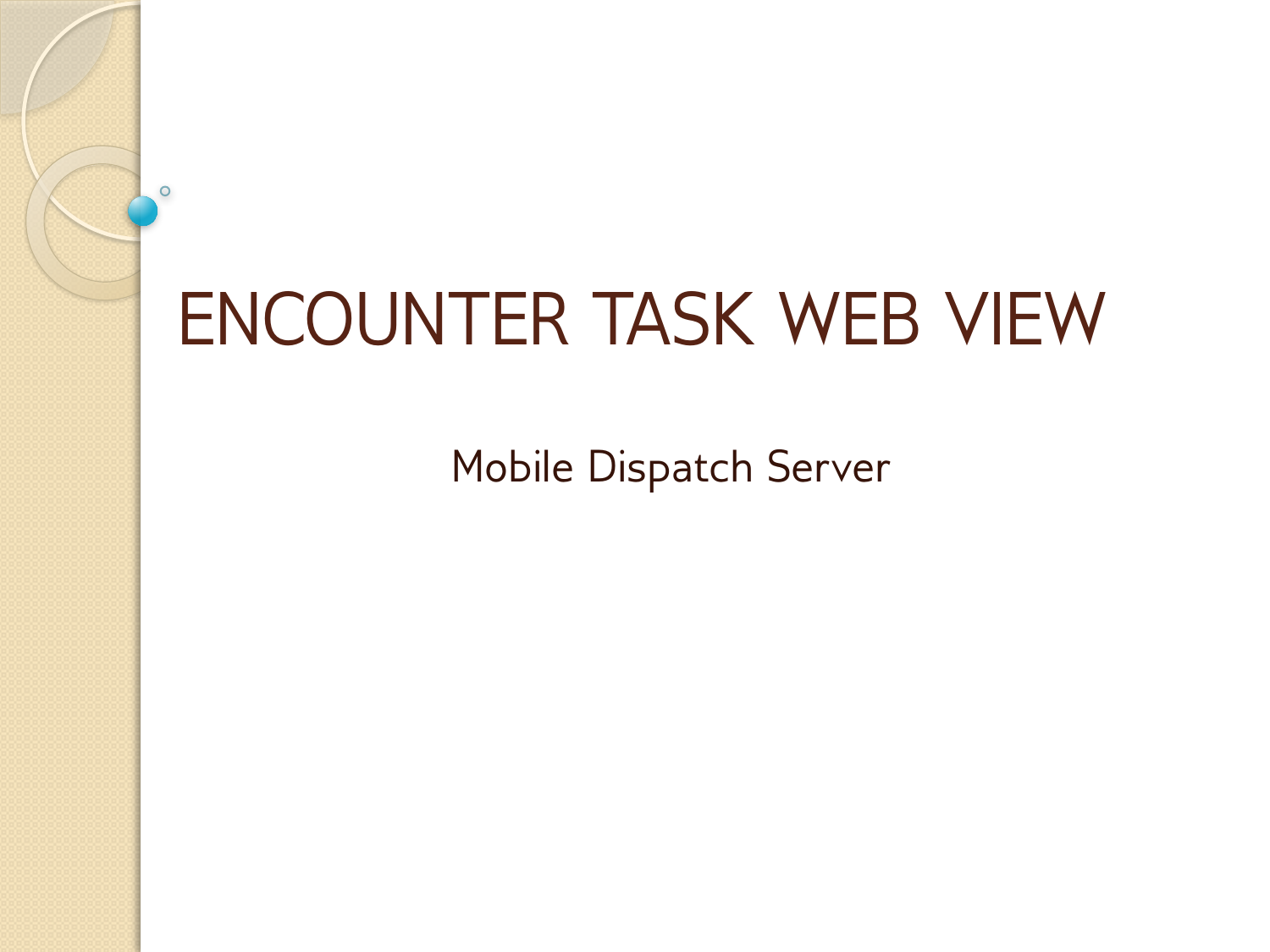

# ENCOUNTER TASK WEB VIEW
Mobile Dispatch Server